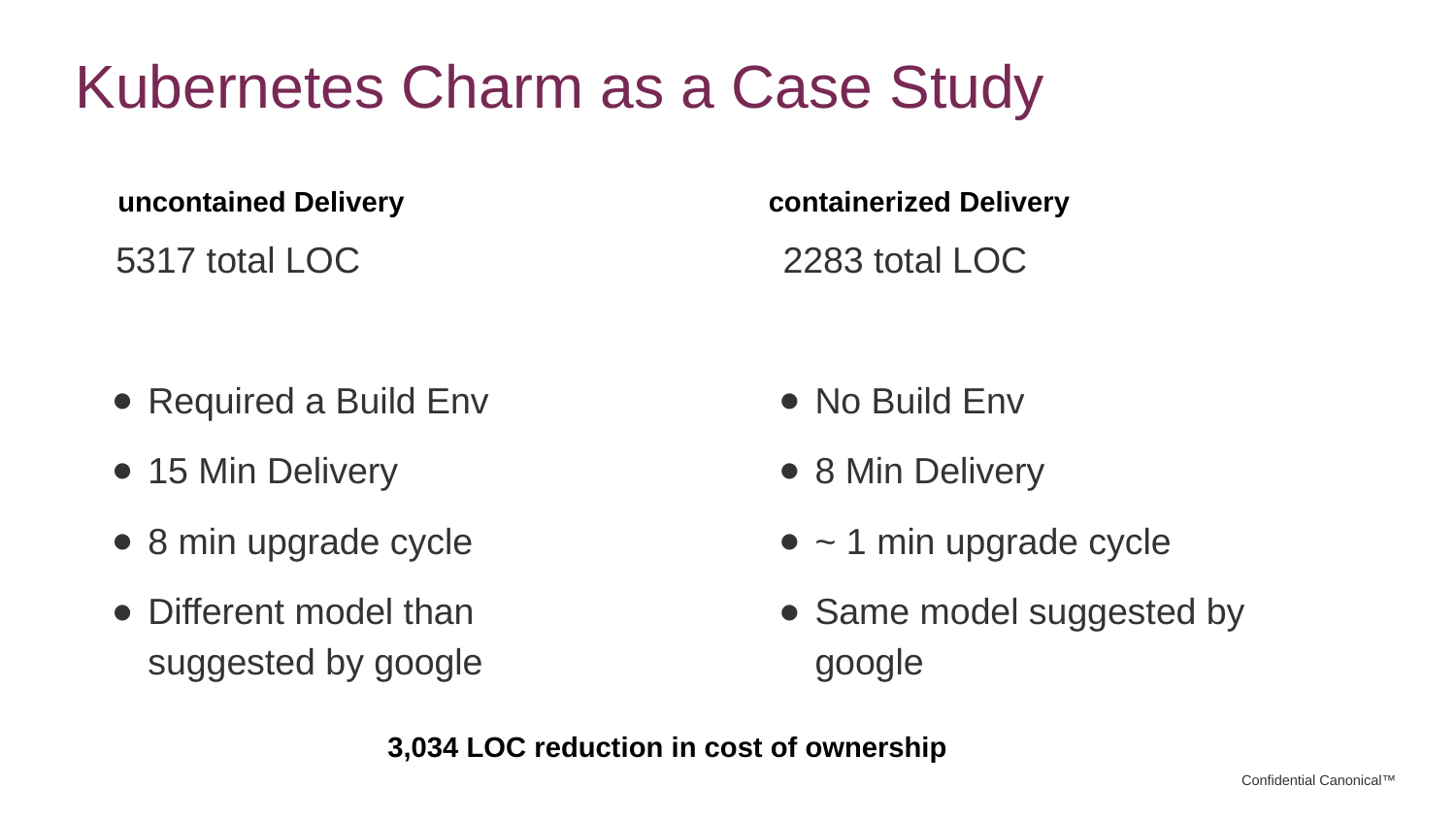

# Kubernetes Charm as a Case Study
uncontained Delivery
containerized Delivery
    5317 total LOC

Required a Build Env
15 Min Delivery
8 min upgrade cycle
Different model than suggested by google
    2283 total LOC

No Build Env
8 Min Delivery
~ 1 min upgrade cycle
Same model suggested by google
3,034 LOC reduction in cost of ownership